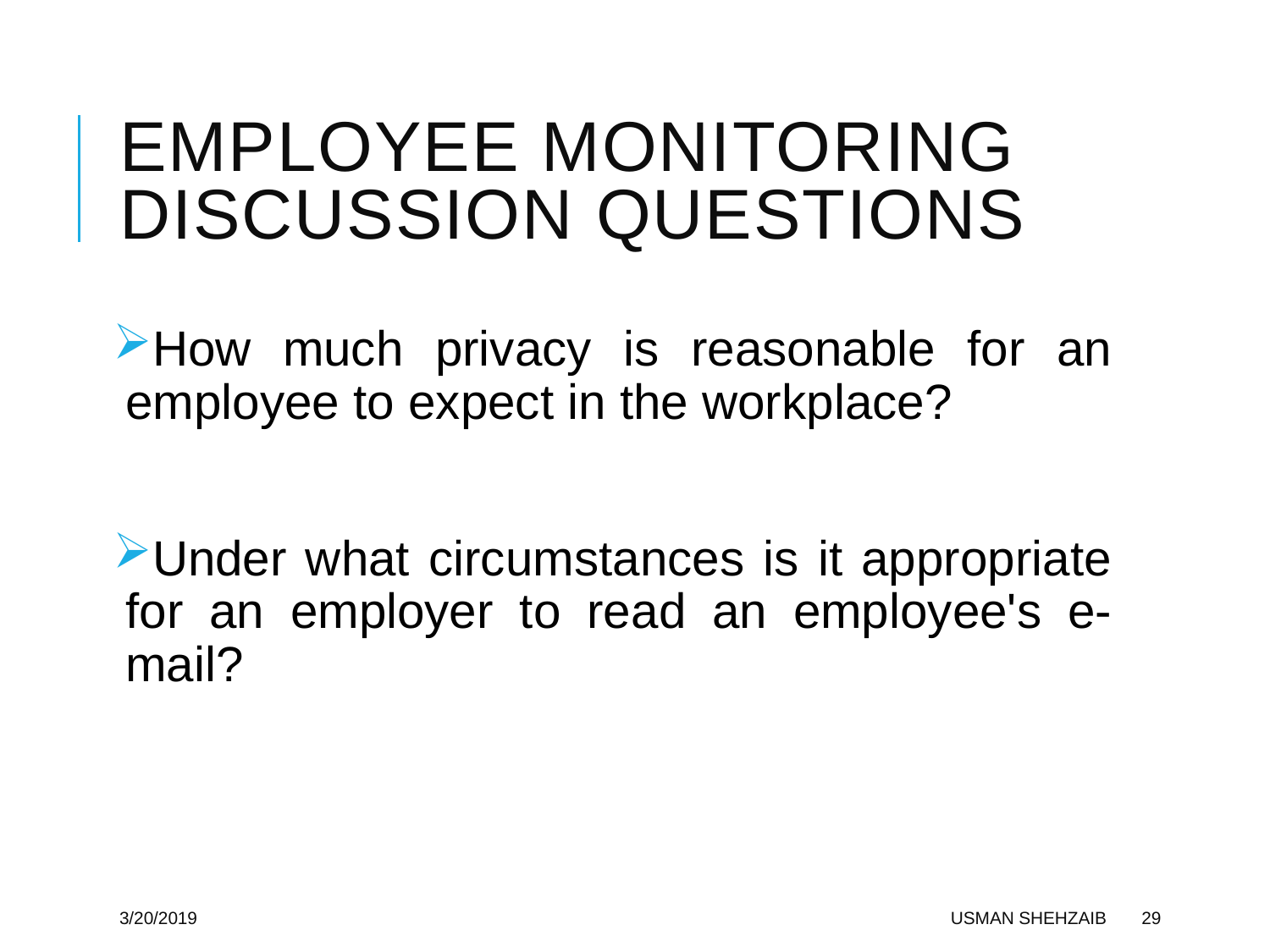

# Employee Monitoring Discussion Questions
How much privacy is reasonable for an employee to expect in the workplace?

Under what circumstances is it appropriate for an employer to read an employee's e-mail?
3/20/2019
Usman Shehzaib
29